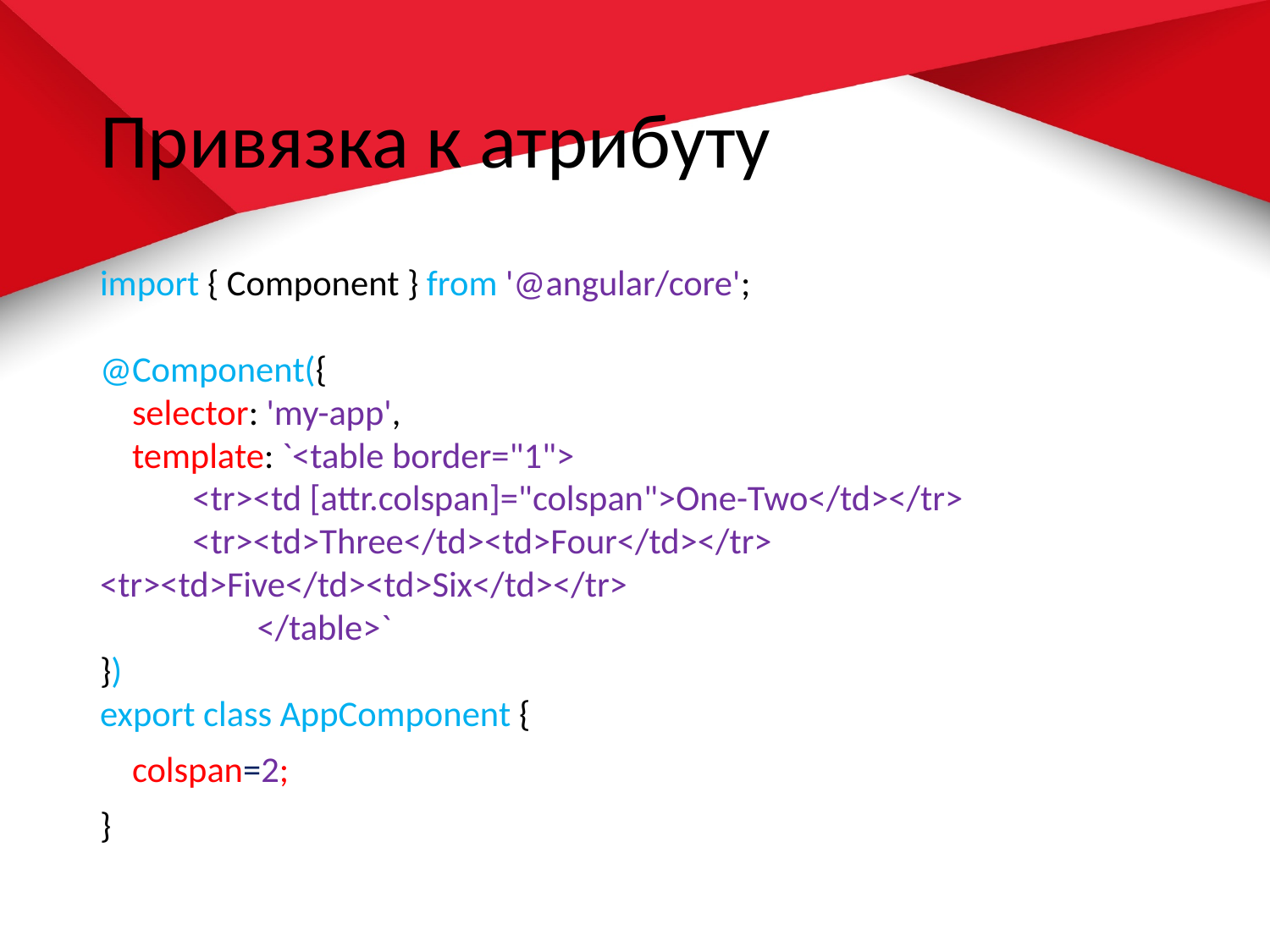

# Привязка к атрибуту
import { Component } from '@angular/core';

@Component({
    selector: 'my-app',
    template: `<table border="1">
		<tr><td [attr.colspan]="colspan">One-Two</td></tr>
		<tr><td>Three</td><td>Four</td></tr> 				<tr><td>Five</td><td>Six</td></tr>
	        </table>`
})
export class AppComponent {
    colspan=2;
}